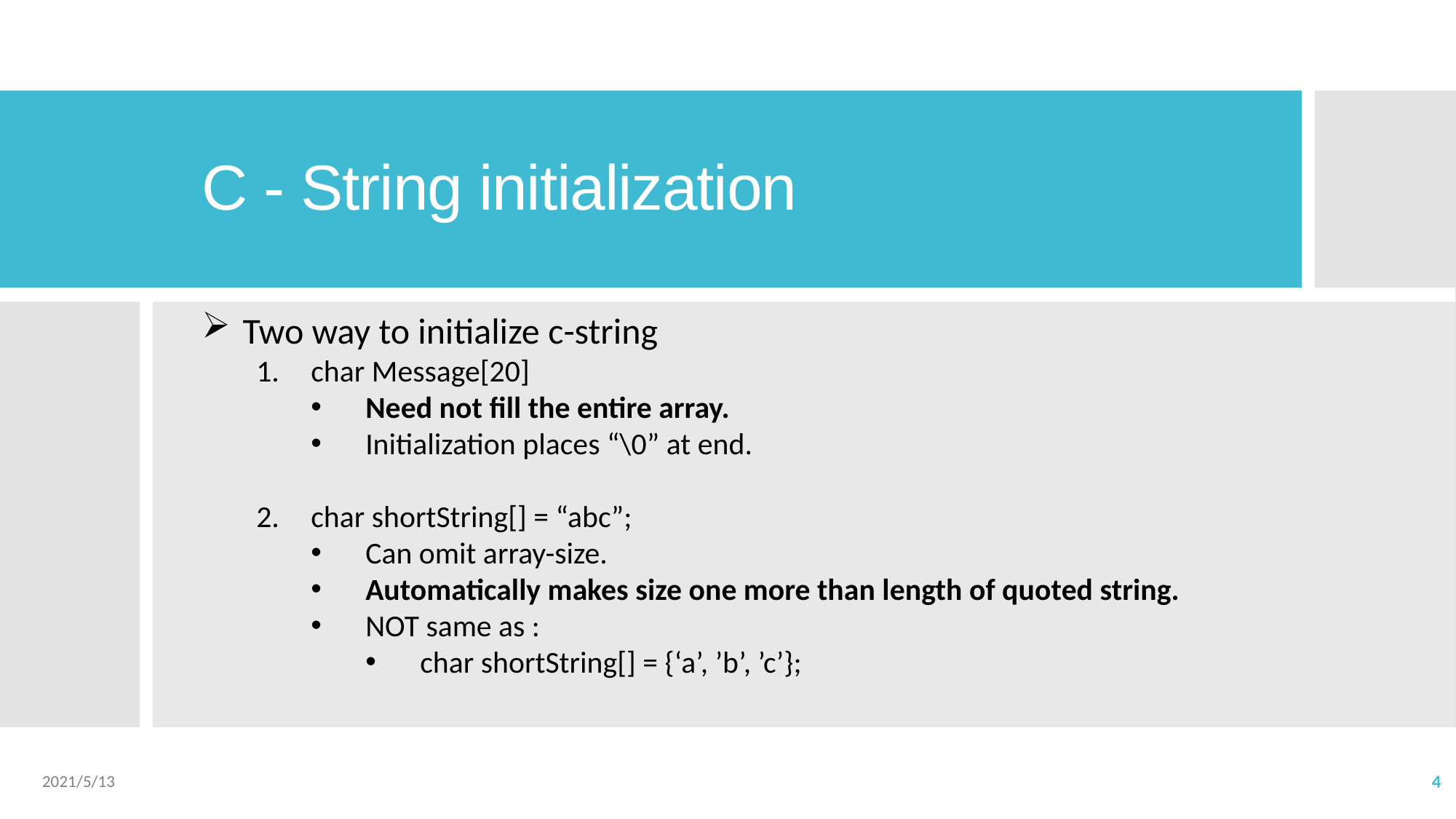

# C - String initialization

Two way to initialize c-string
char Message[20]
Need not fill the entire array.
Initialization places “\0” at end.

char shortString[] = “abc”;
Can omit array-size.
Automatically makes size one more than length of quoted string.
NOT same as :
char shortString[] = {‘a’, ’b’, ’c’};
2021/5/13
4